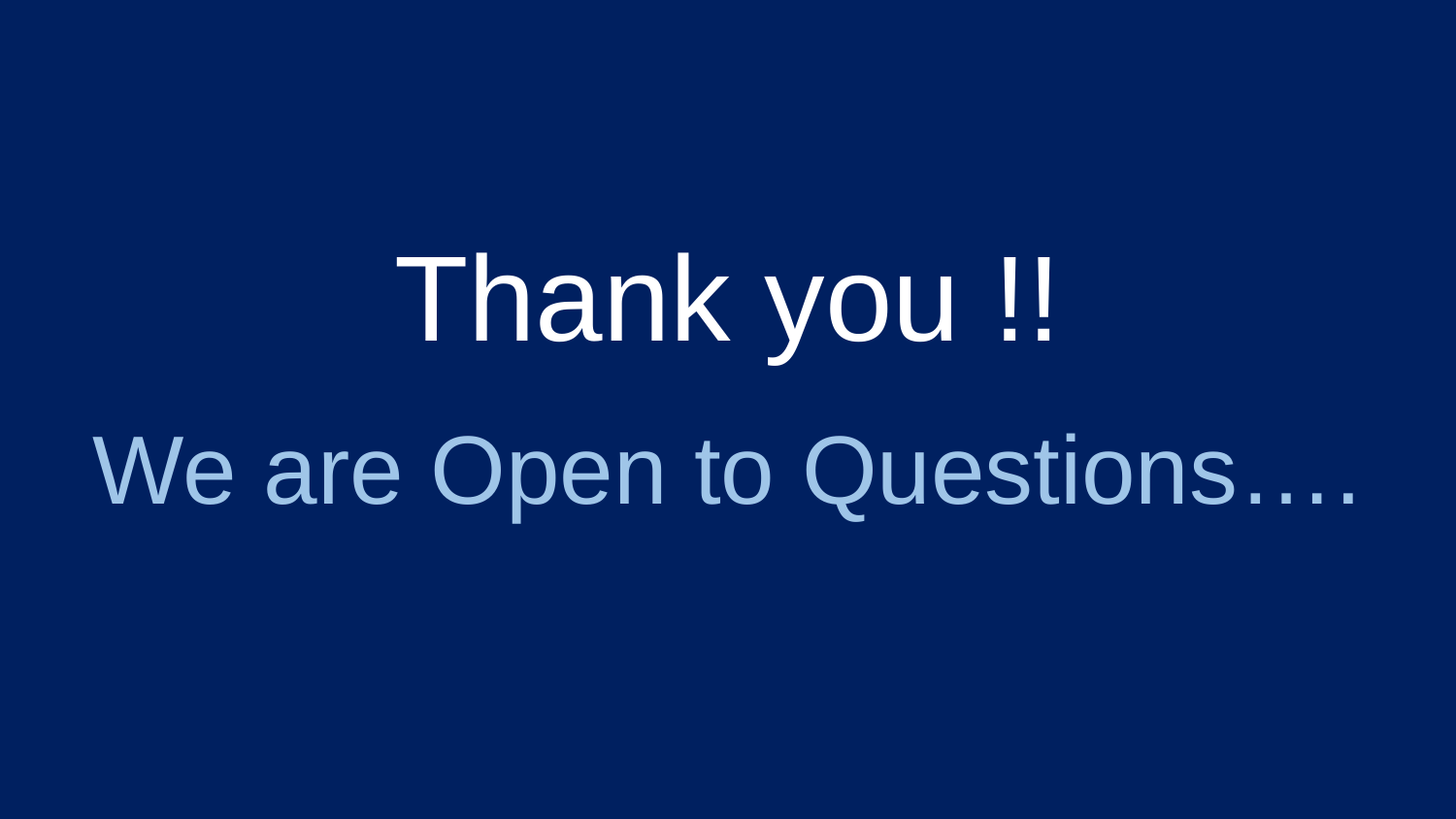

Thank you !!
We are Open to Questions….